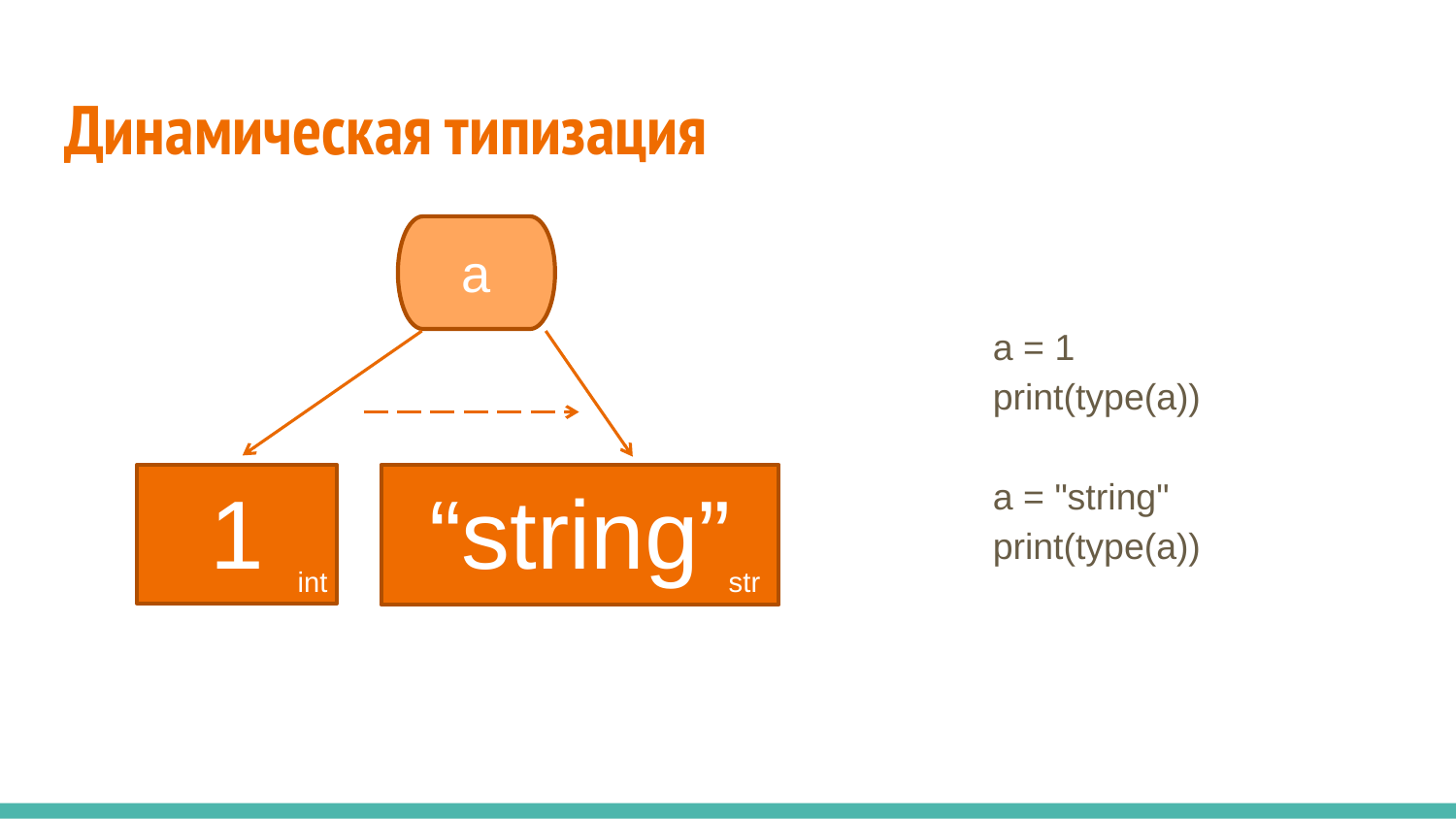

# Динамическая типизация
a
a = 1
print(type(a))

a = "string"
print(type(a))
“string”
1
int
str